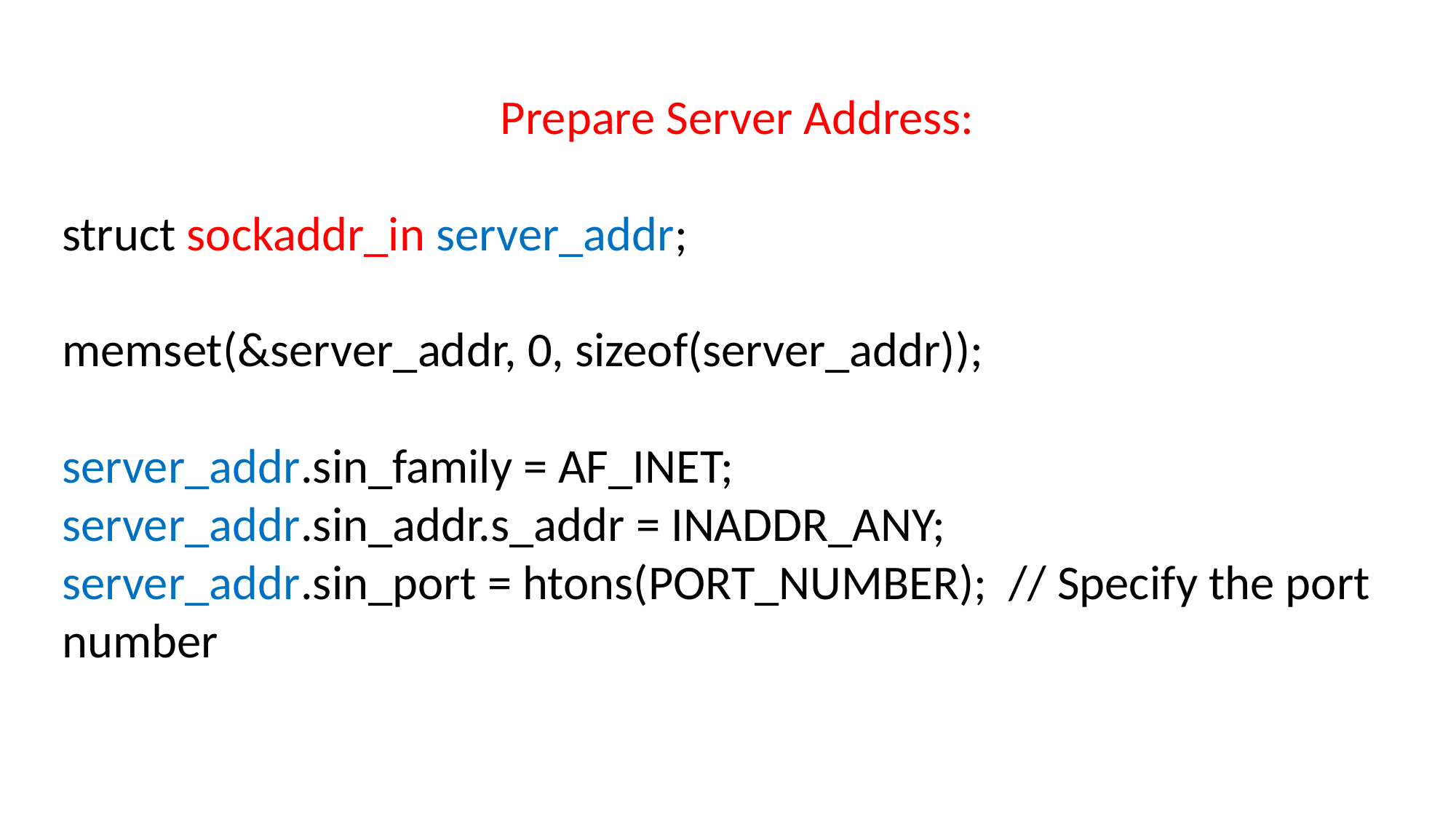

Prepare Server Address:

struct sockaddr_in server_addr;

memset(&server_addr, 0, sizeof(server_addr));

server_addr.sin_family = AF_INET;
server_addr.sin_addr.s_addr = INADDR_ANY;
server_addr.sin_port = htons(PORT_NUMBER);  // Specify the port number